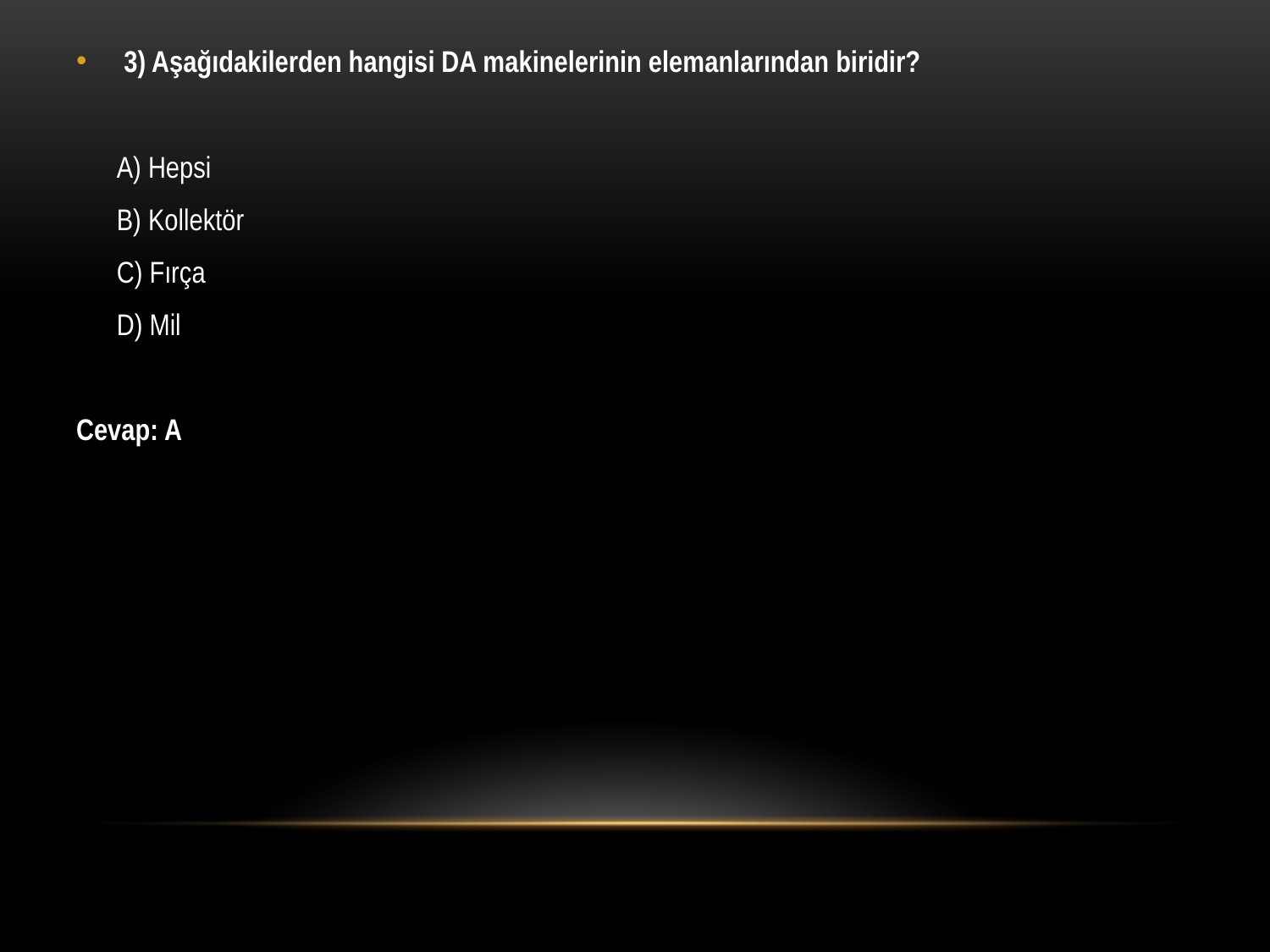

3) Aşağıdakilerden hangisi DA makinelerinin elemanlarından biridir?

      A) Hepsi
      B) Kollektör
      C) Fırça
      D) Mil

Cevap: A